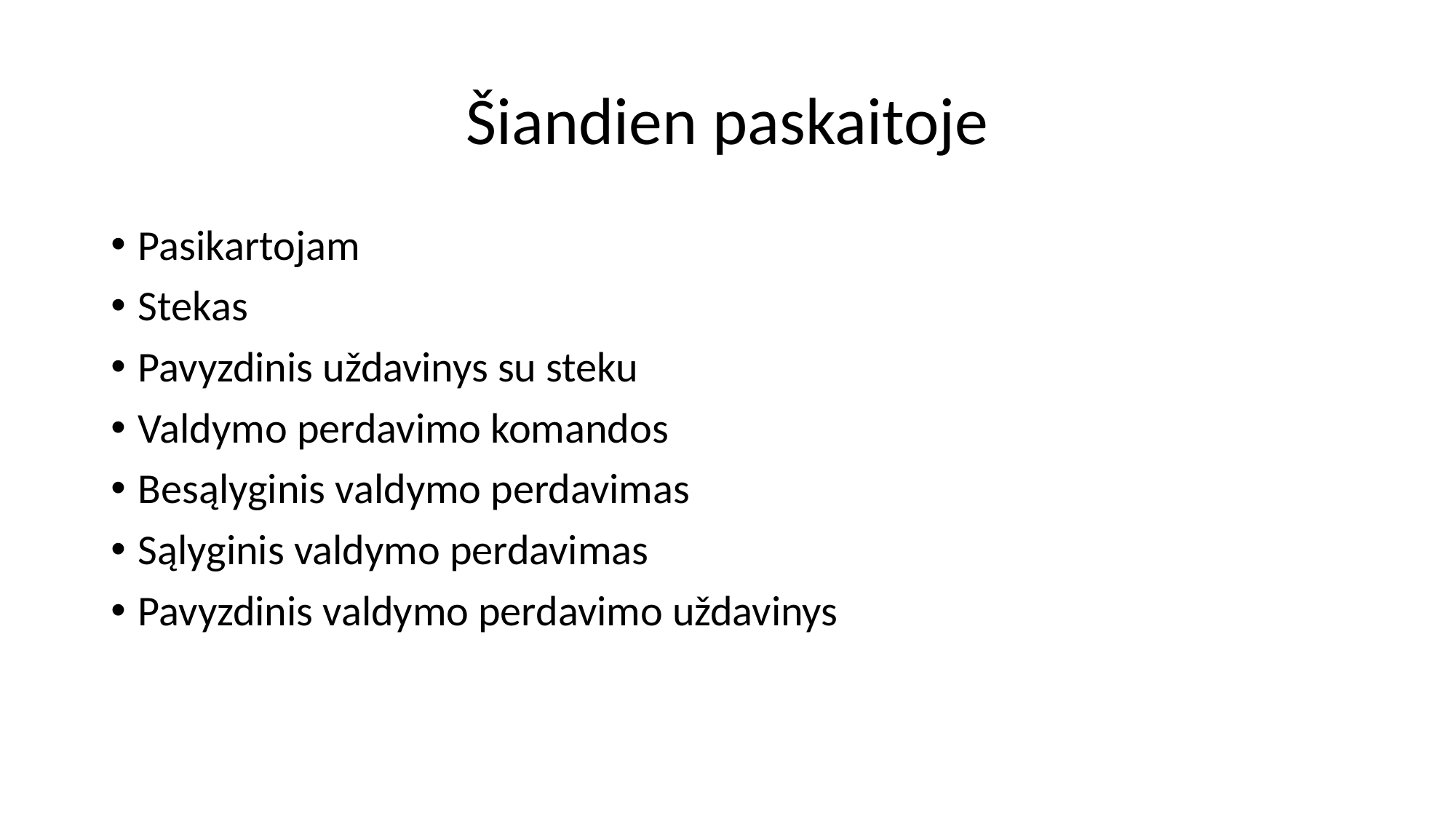

# Šiandien paskaitoje
Pasikartojam
Stekas
Pavyzdinis uždavinys su steku
Valdymo perdavimo komandos
Besąlyginis valdymo perdavimas
Sąlyginis valdymo perdavimas
Pavyzdinis valdymo perdavimo uždavinys